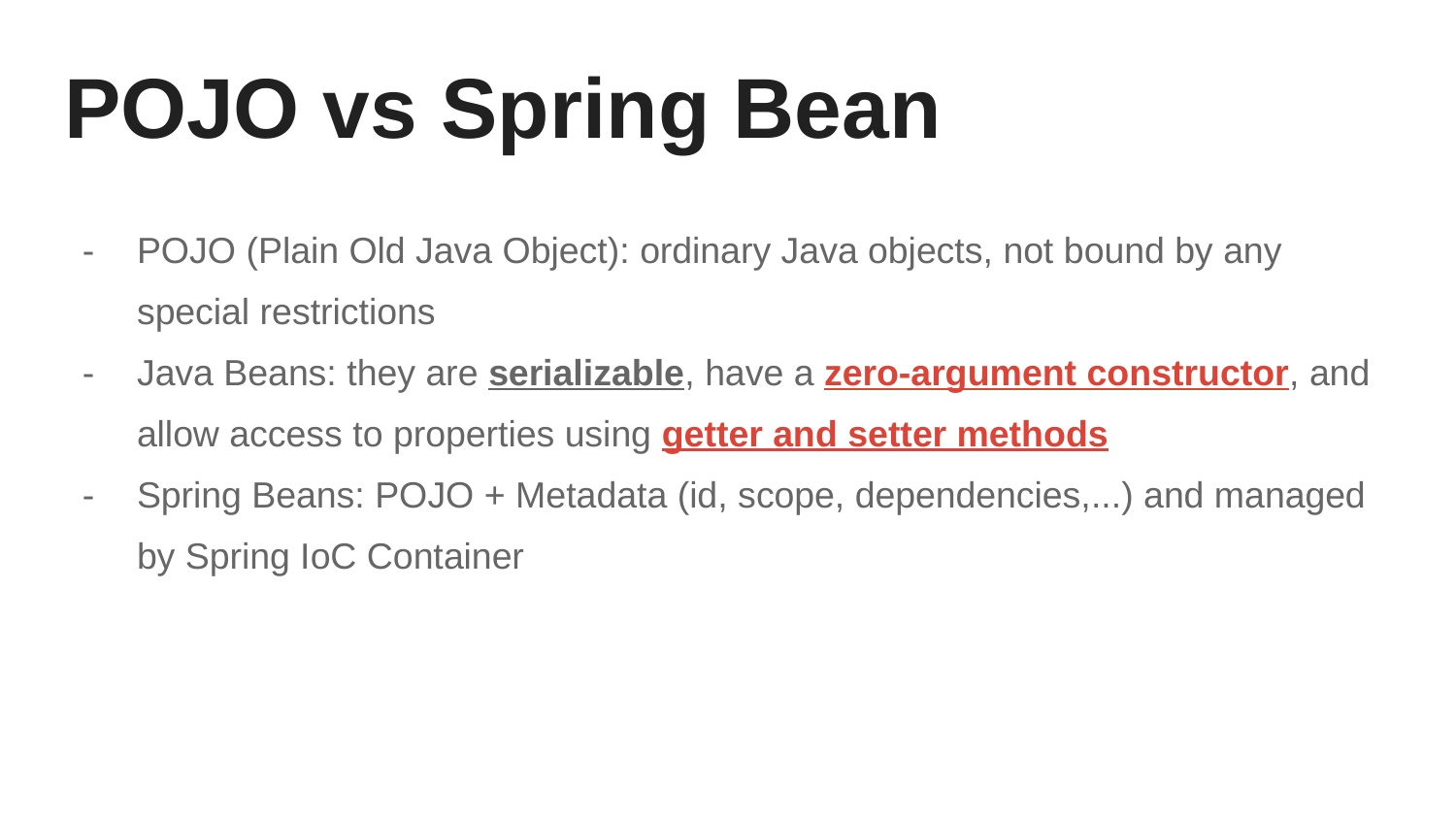

# POJO vs Spring Bean
POJO (Plain Old Java Object): ordinary Java objects, not bound by any special restrictions
Java Beans: they are serializable, have a zero-argument constructor, and allow access to properties using getter and setter methods
Spring Beans: POJO + Metadata (id, scope, dependencies,...) and managed by Spring IoC Container